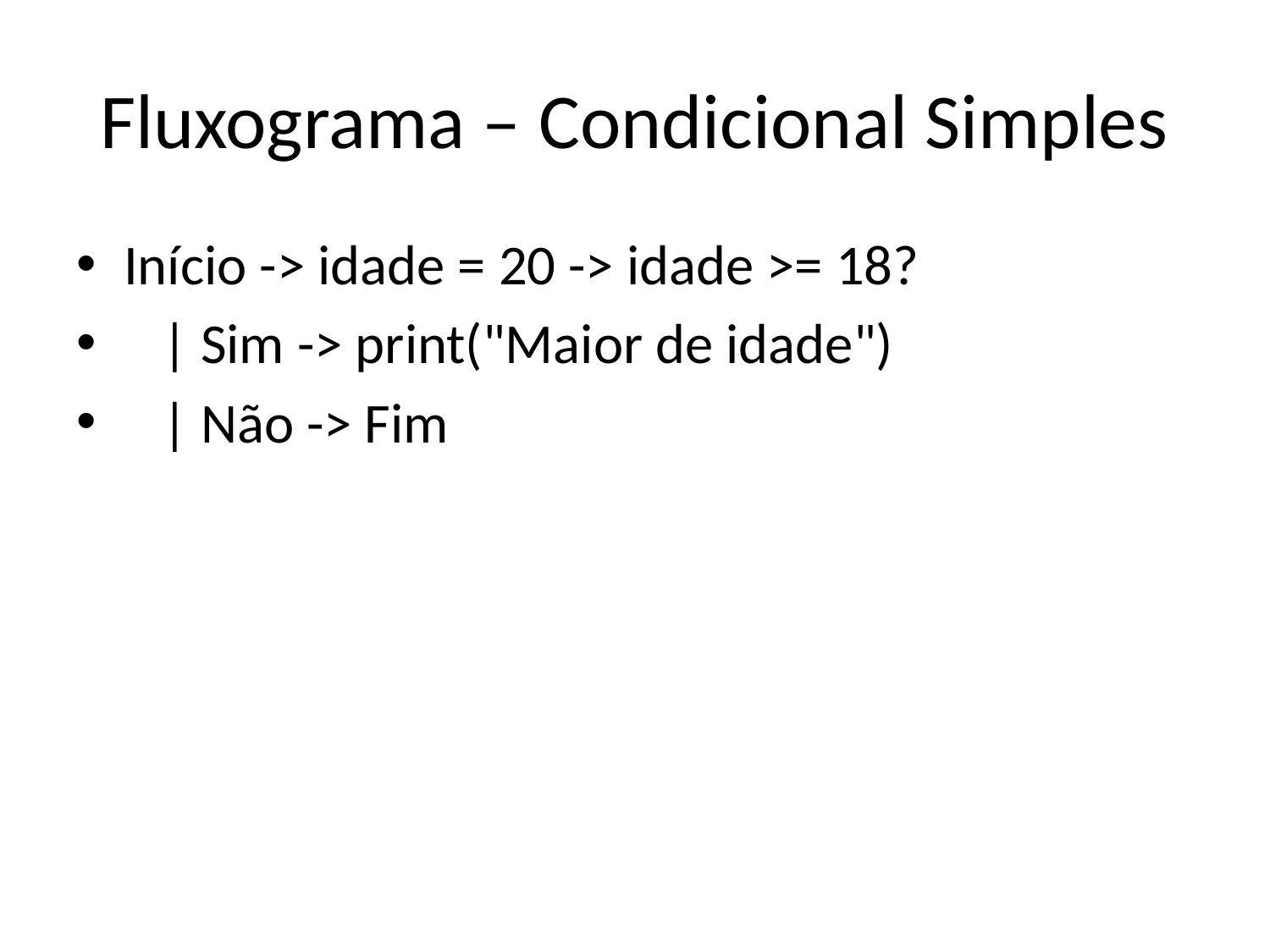

# Fluxograma – Condicional Simples
Início -> idade = 20 -> idade >= 18?
   | Sim -> print("Maior de idade")
   | Não -> Fim